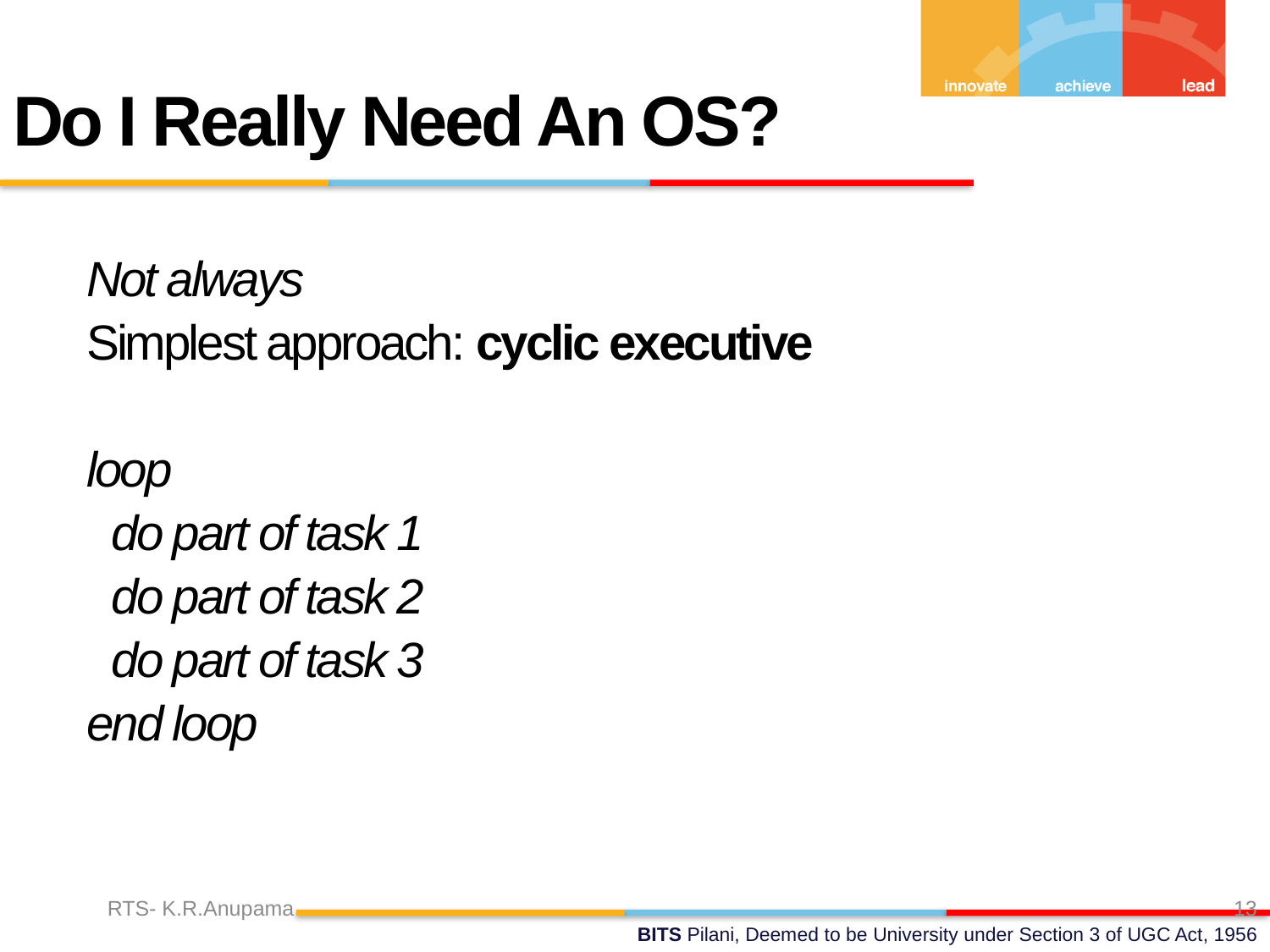

Do I Really Need An OS?
Not always
Simplest approach: cyclic executive

loop
  do part of task 1
  do part of task 2
  do part of task 3
end loop
RTS- K.R.Anupama
13